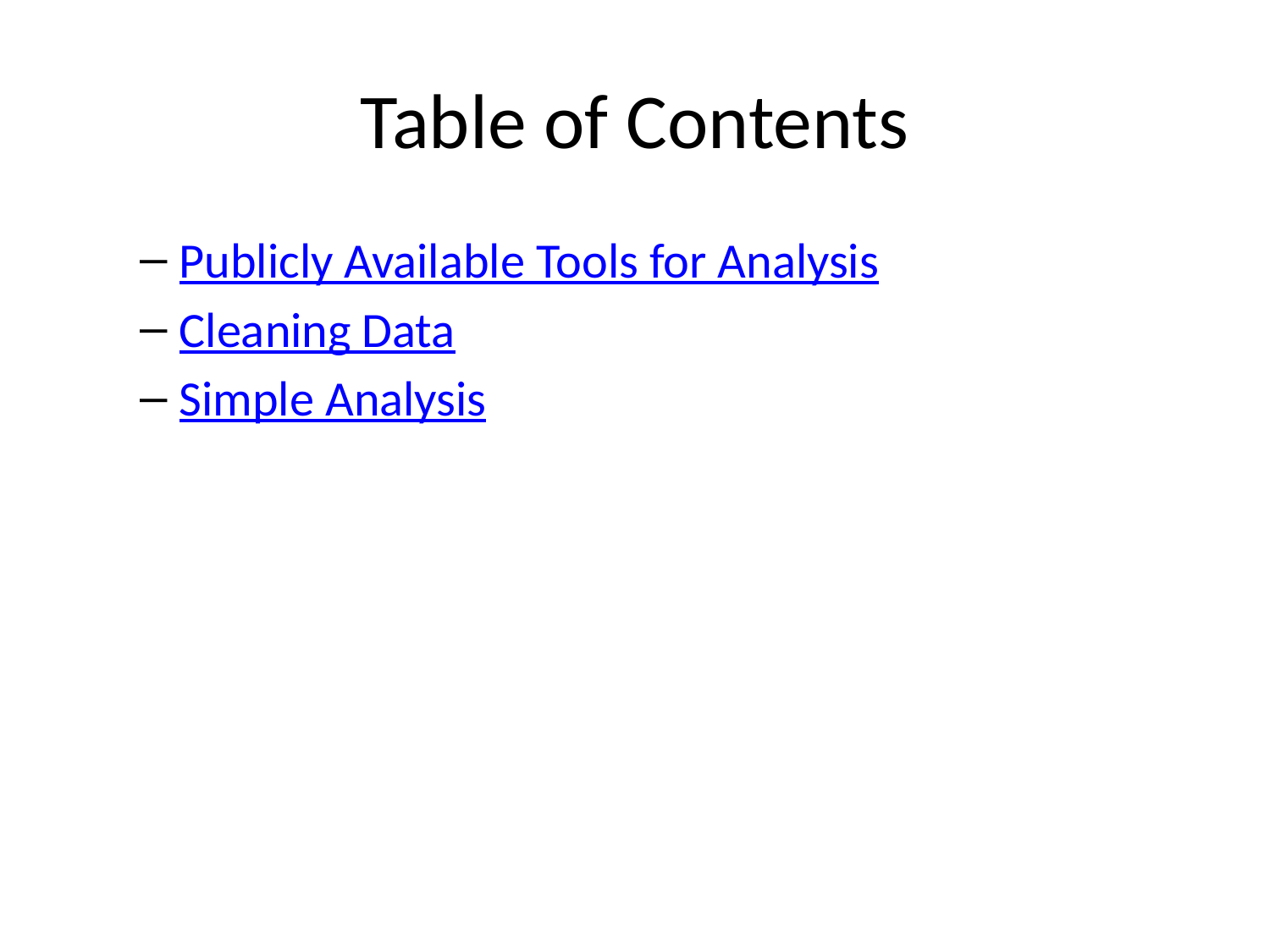

# Table of Contents
Publicly Available Tools for Analysis
Cleaning Data
Simple Analysis